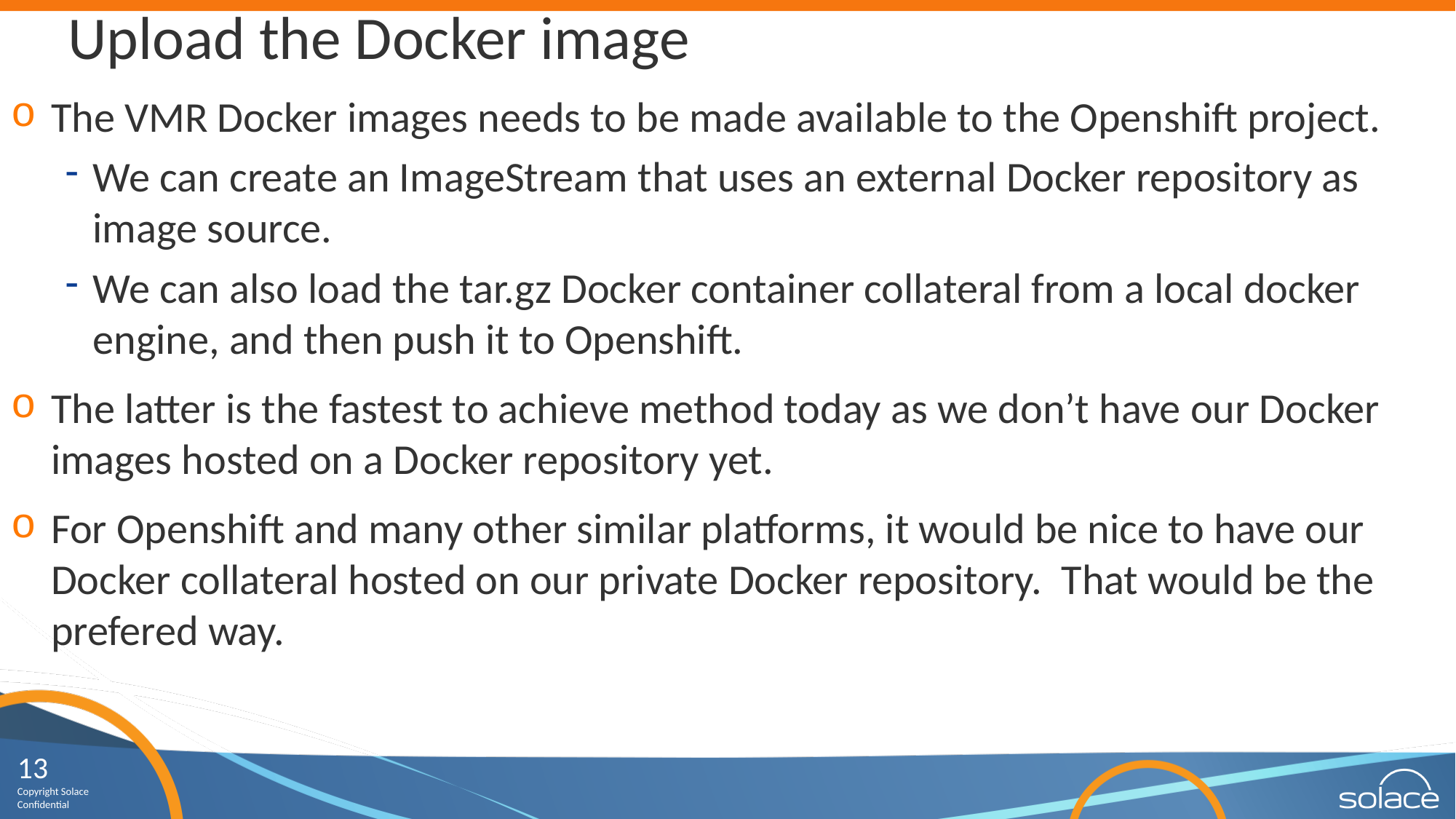

# Upload the Docker image
The VMR Docker images needs to be made available to the Openshift project.
We can create an ImageStream that uses an external Docker repository as image source.
We can also load the tar.gz Docker container collateral from a local docker engine, and then push it to Openshift.
The latter is the fastest to achieve method today as we don’t have our Docker images hosted on a Docker repository yet.
For Openshift and many other similar platforms, it would be nice to have our Docker collateral hosted on our private Docker repository.  That would be the prefered way.